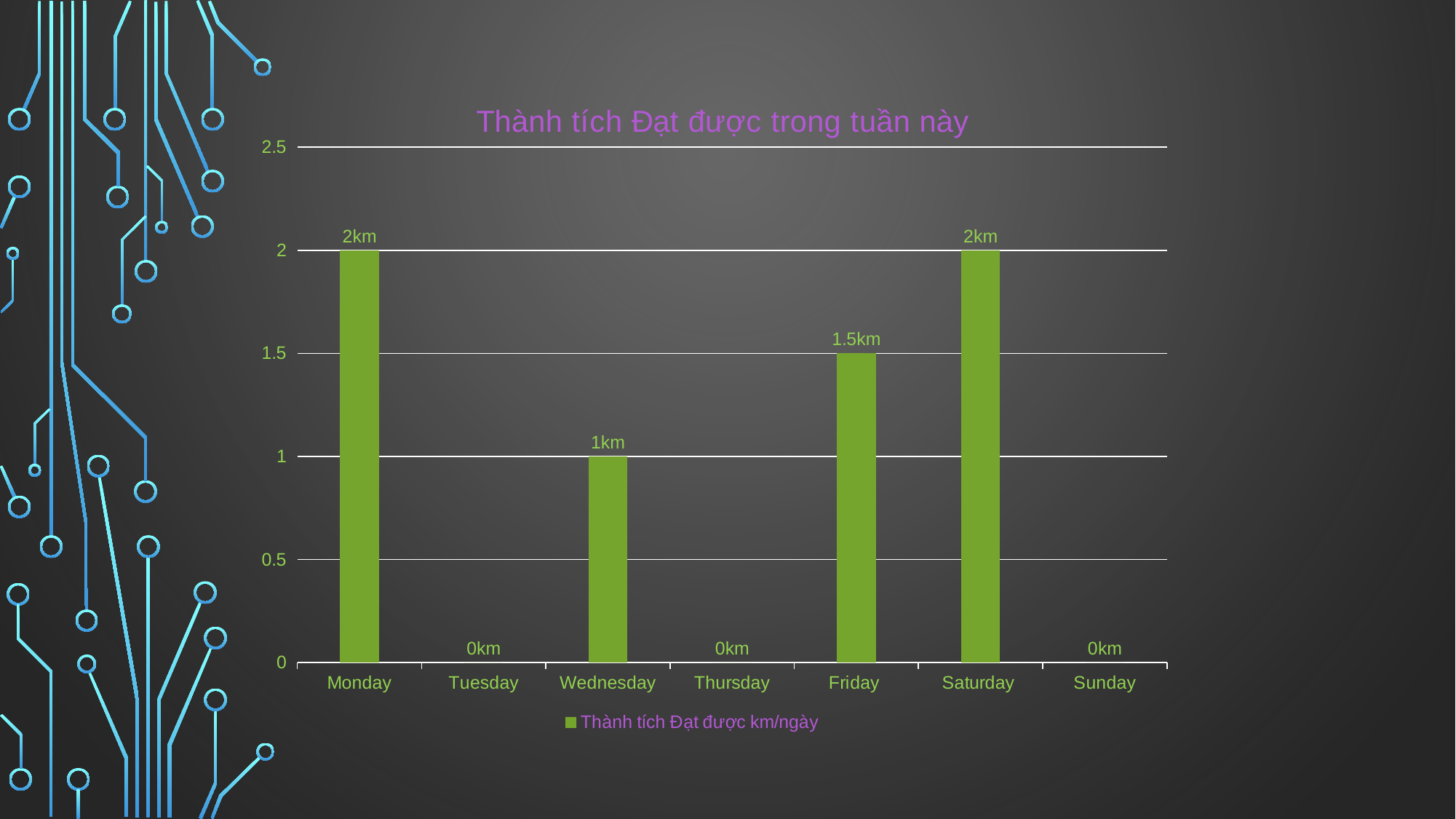

### Chart: Thành tích Đạt được trong tuần này

| Category | Thành tích Đạt được km/ngày |
|---|---|
| Monday | 2.0 |
| Tuesday | 0.0 |
| Wednesday | 1.0 |
| Thursday | 0.0 |
| Friday  | 1.5 |
| Saturday  | 2.0 |
| Sunday | 0.0 |